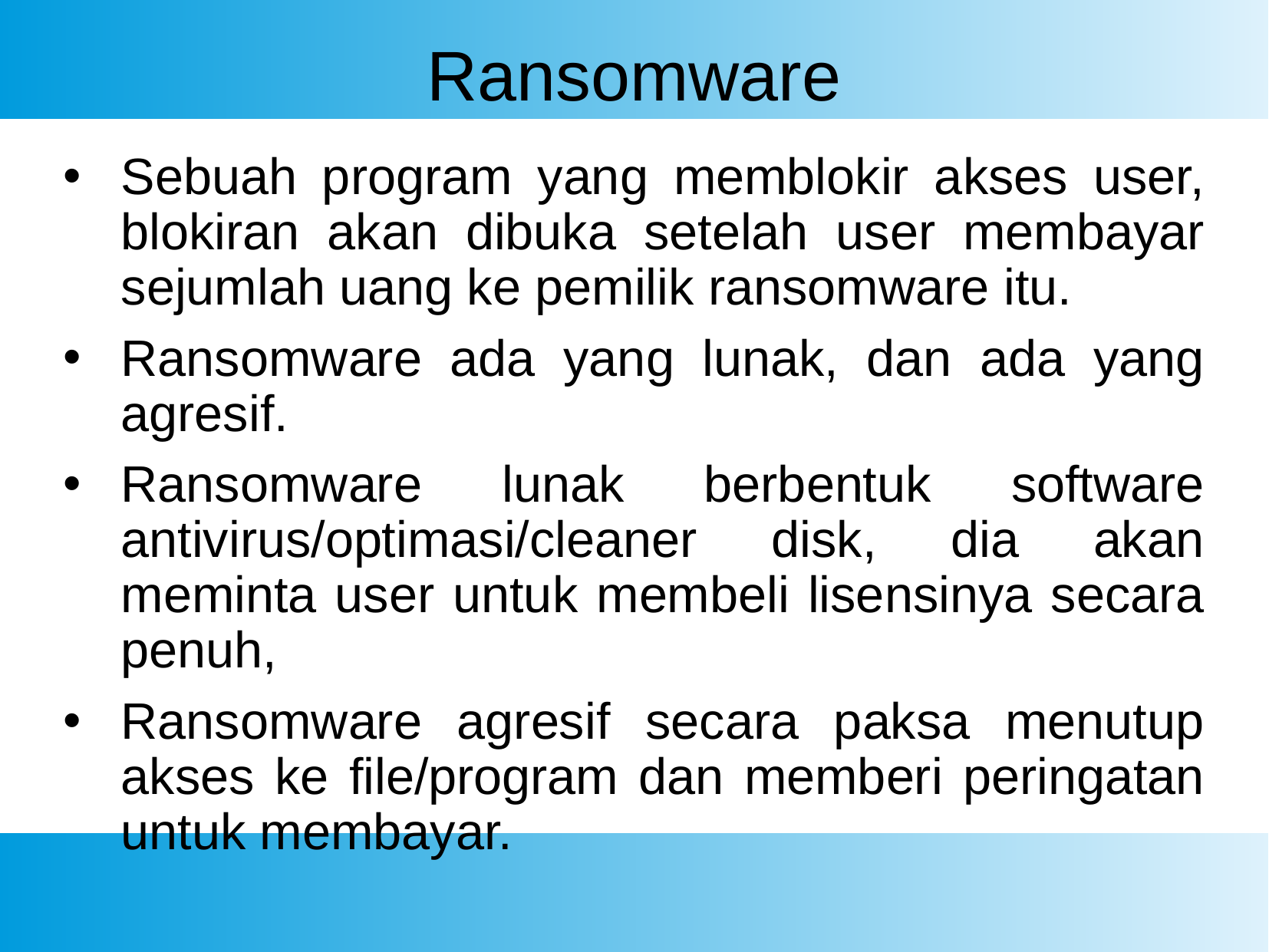

# Ransomware
Sebuah program yang memblokir akses user, blokiran akan dibuka setelah user membayar sejumlah uang ke pemilik ransomware itu.
Ransomware ada yang lunak, dan ada yang agresif.
Ransomware lunak berbentuk software antivirus/optimasi/cleaner disk, dia akan meminta user untuk membeli lisensinya secara penuh,
Ransomware agresif secara paksa menutup akses ke file/program dan memberi peringatan untuk membayar.